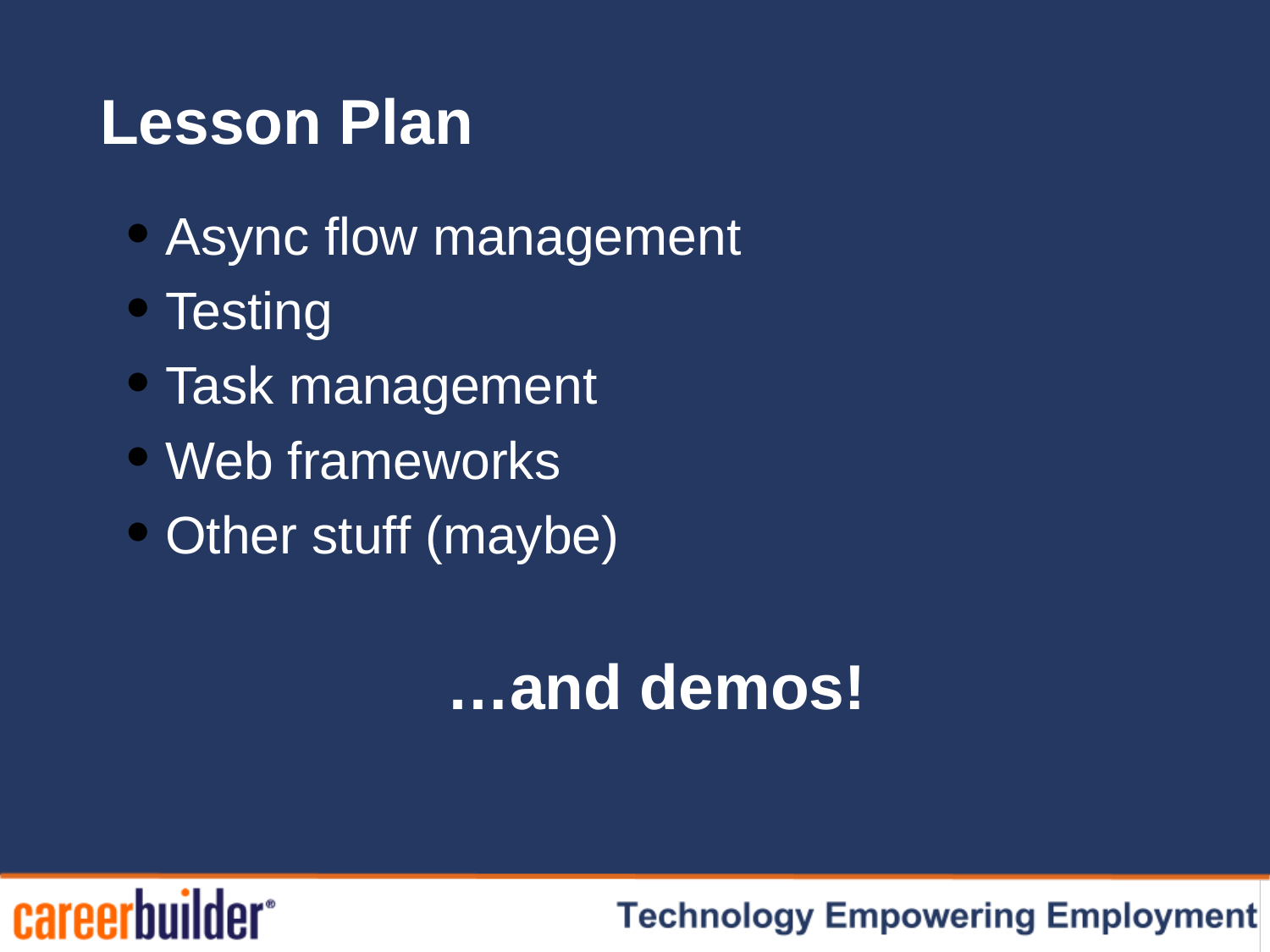

# Lesson Plan
 Async flow management
 Testing
 Task management
 Web frameworks
 Other stuff (maybe)

…and demos!